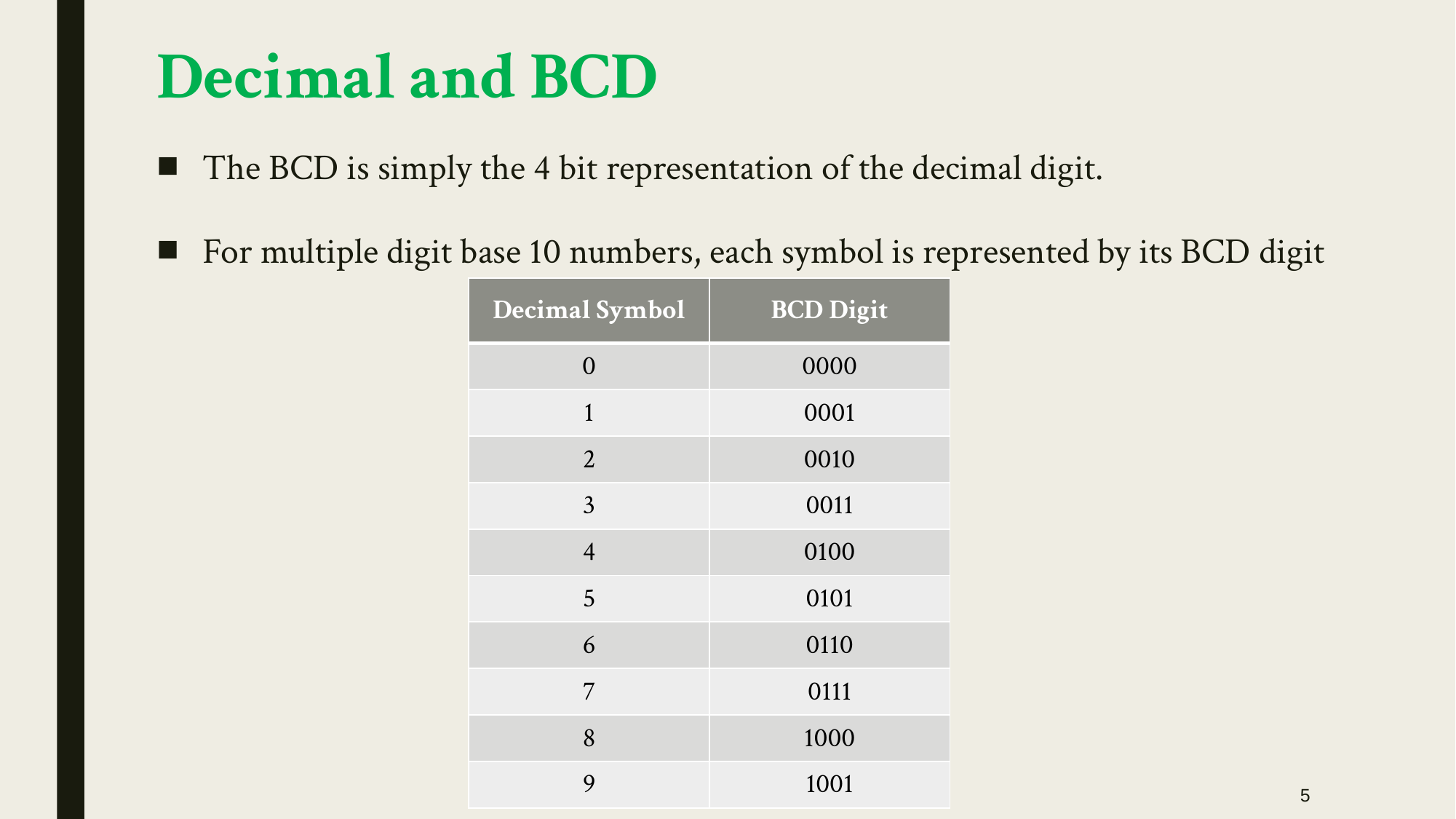

# Decimal and BCD
The BCD is simply the 4 bit representation of the decimal digit.
For multiple digit base 10 numbers, each symbol is represented by its BCD digit

| Decimal Symbol | BCD Digit |
| --- | --- |
| 0 | 0000 |
| 1 | 0001 |
| 2 | 0010 |
| 3 | 0011 |
| 4 | 0100 |
| 5 | 0101 |
| 6 | 0110 |
| 7 | 0111 |
| 8 | 1000 |
| 9 | 1001 |
5